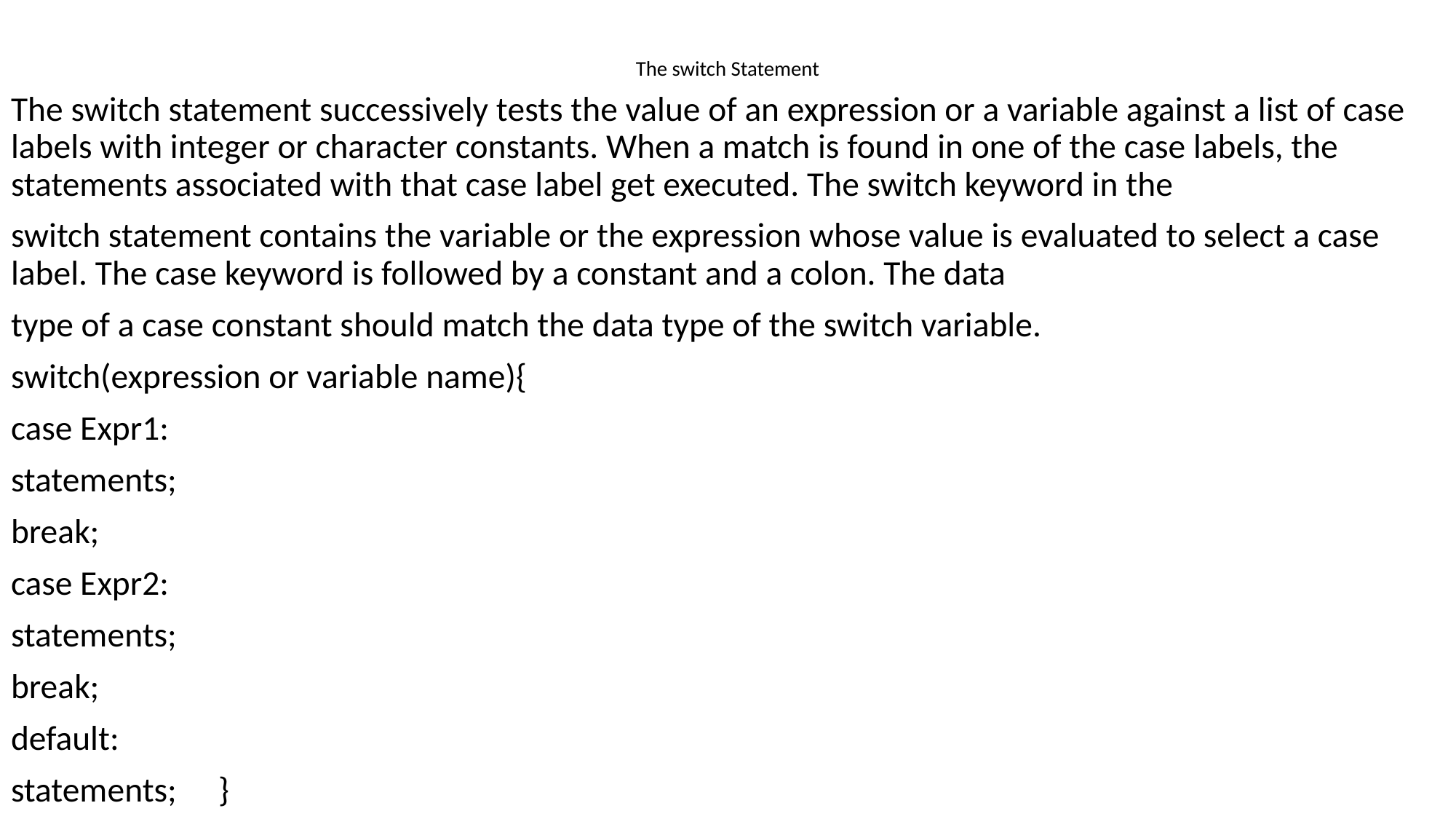

# The switch Statement
The switch statement successively tests the value of an expression or a variable against a list of case labels with integer or character constants. When a match is found in one of the case labels, the statements associated with that case label get executed. The switch keyword in the
switch statement contains the variable or the expression whose value is evaluated to select a case label. The case keyword is followed by a constant and a colon. The data
type of a case constant should match the data type of the switch variable.
switch(expression or variable name){
case Expr1:
statements;
break;
case Expr2:
statements;
break;
default:
statements;	}